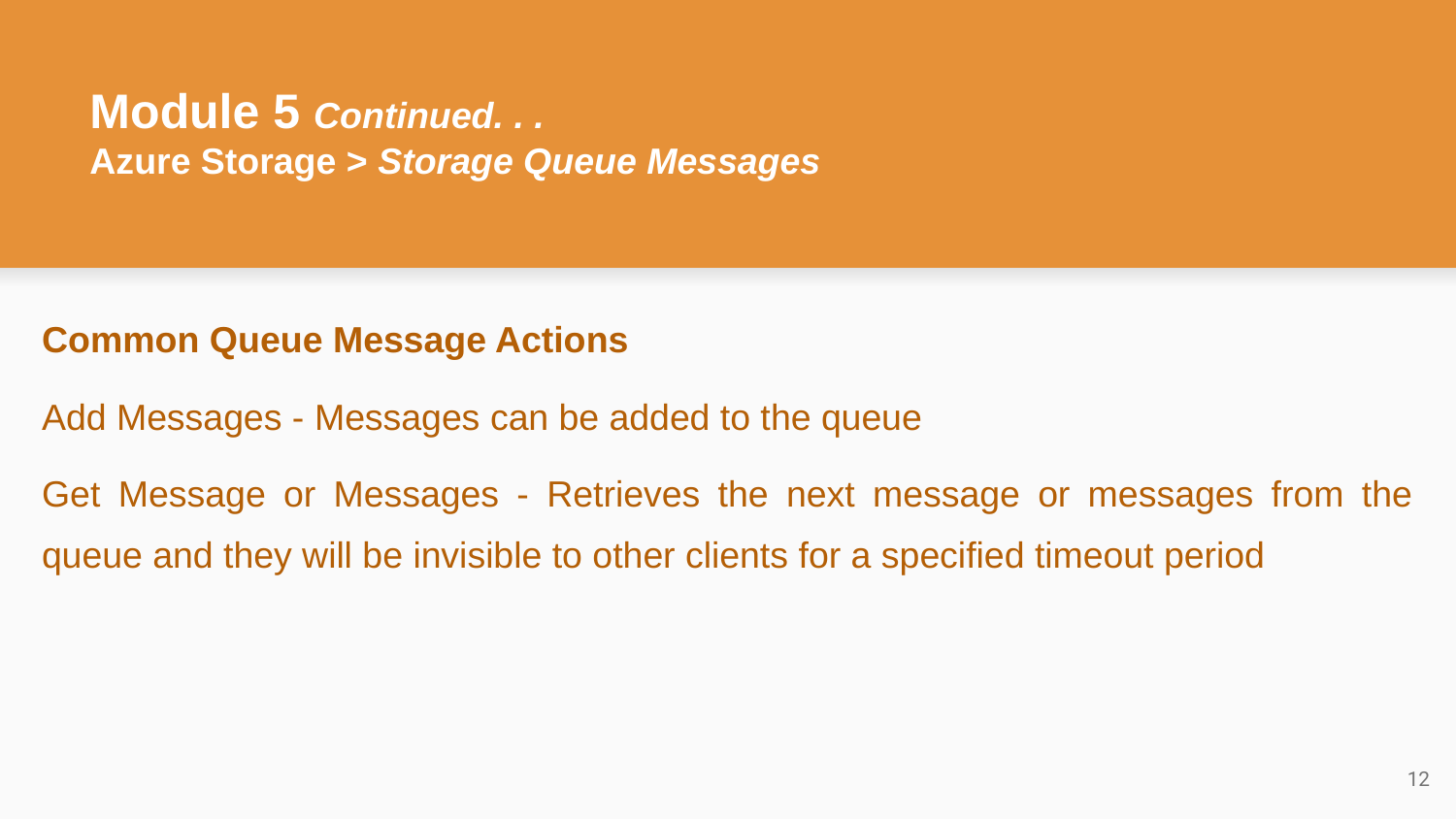

# Module 5 Continued. . .
Azure Storage > Storage Queue Messages

Common Queue Message Actions
Add Messages - Messages can be added to the queue
Get Message or Messages - Retrieves the next message or messages from the queue and they will be invisible to other clients for a specified timeout period

12